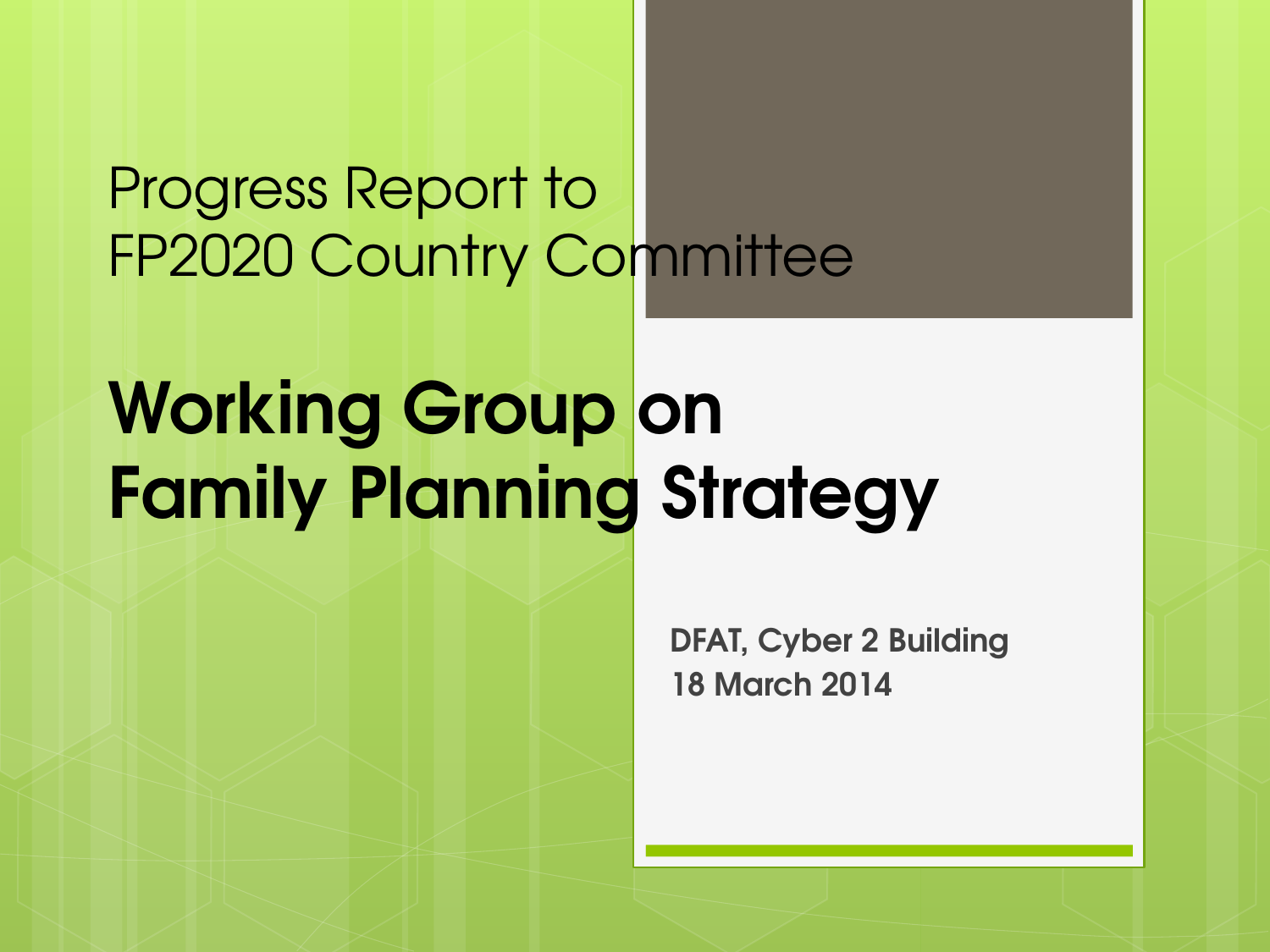

# Progress Report to FP2020 Country Committee Working Group on Family Planning Strategy
DFAT, Cyber 2 Building
18 March 2014